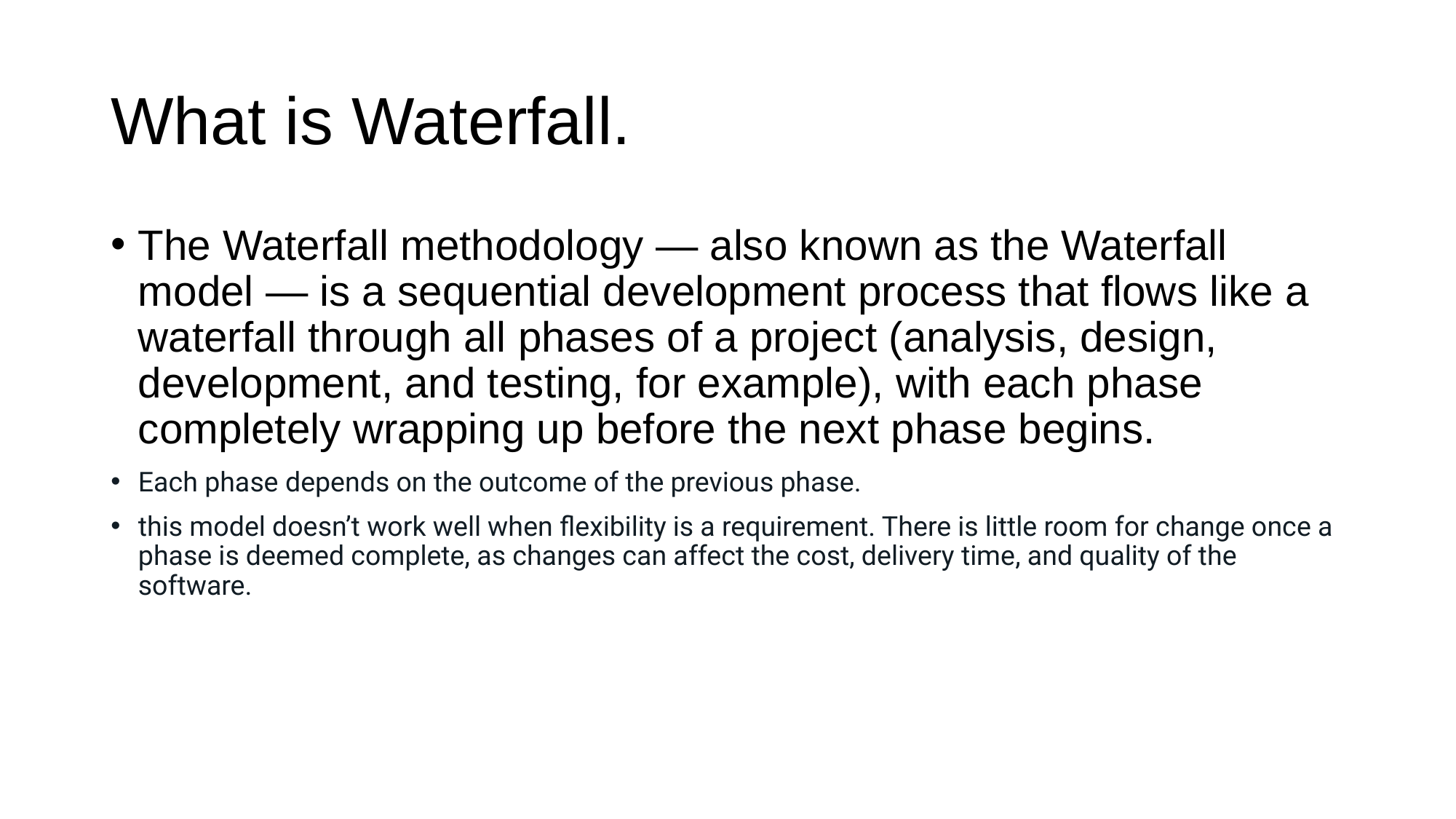

# What is Waterfall.
The Waterfall methodology — also known as the Waterfall model — is a sequential development process that flows like a waterfall through all phases of a project (analysis, design, development, and testing, for example), with each phase completely wrapping up before the next phase begins.
Each phase depends on the outcome of the previous phase.
this model doesn’t work well when flexibility is a requirement. There is little room for change once a phase is deemed complete, as changes can affect the cost, delivery time, and quality of the software.